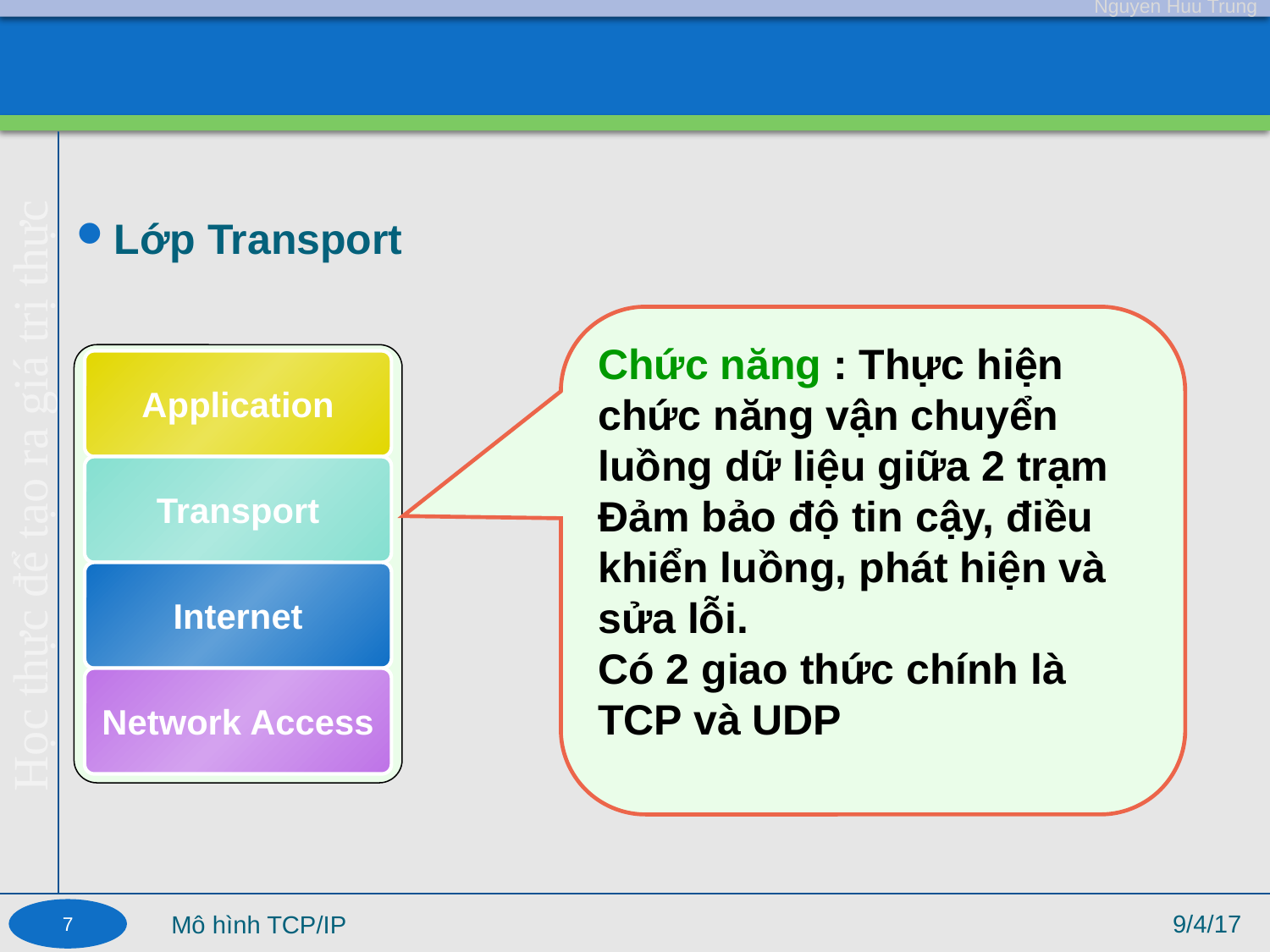

Lớp Transport
Chức năng : Thực hiện chức năng vận chuyển luồng dữ liệu giữa 2 trạm
Đảm bảo độ tin cậy, điều khiển luồng, phát hiện và sửa lỗi.
Có 2 giao thức chính là TCP và UDP

Application
Transport
Add Your Text
Internet
Network Access
7
9/4/17
Mô hình TCP/IP